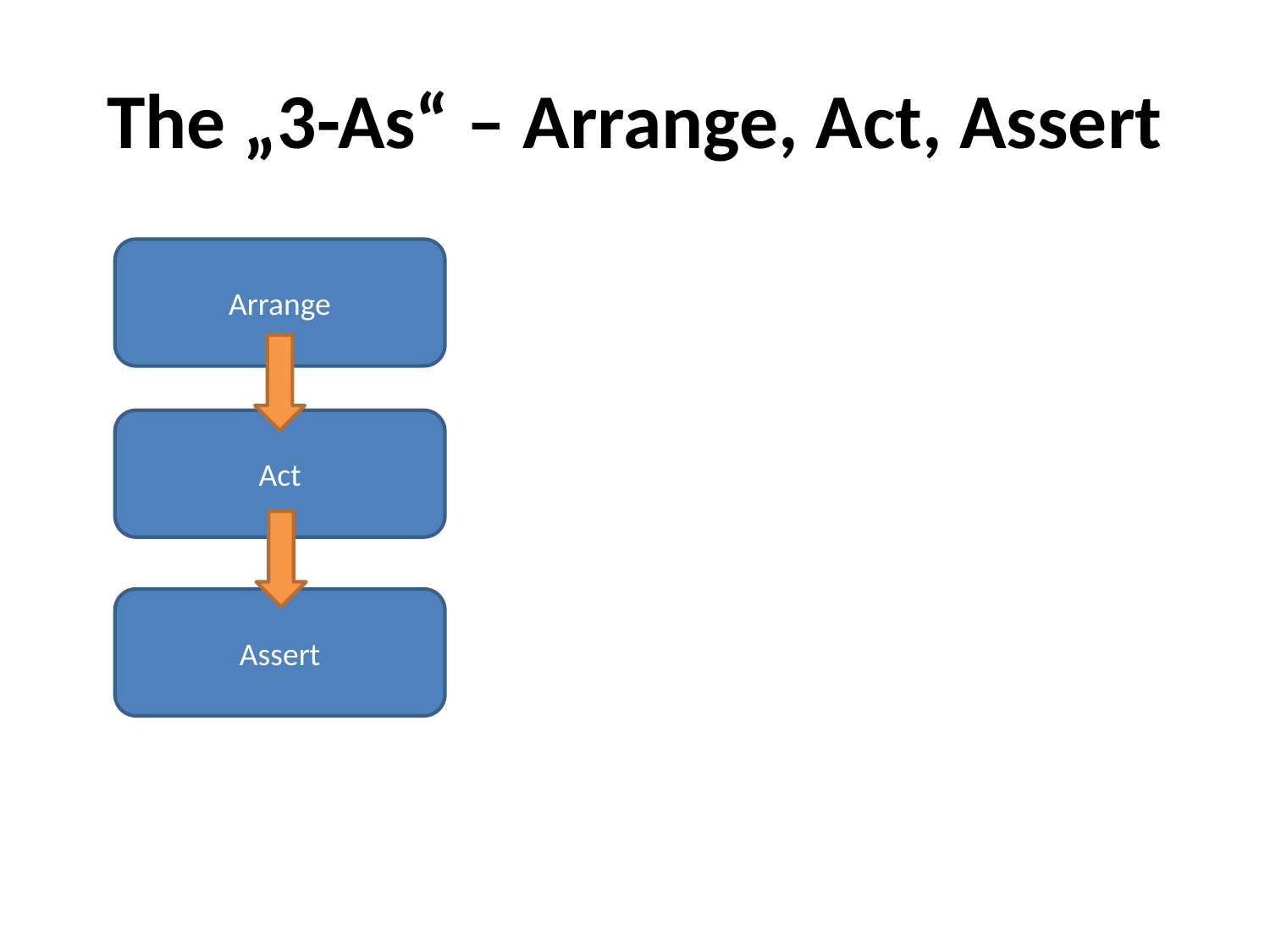

# The „3-As“ – Arrange, Act, Assert
Arrange

Act

Assert